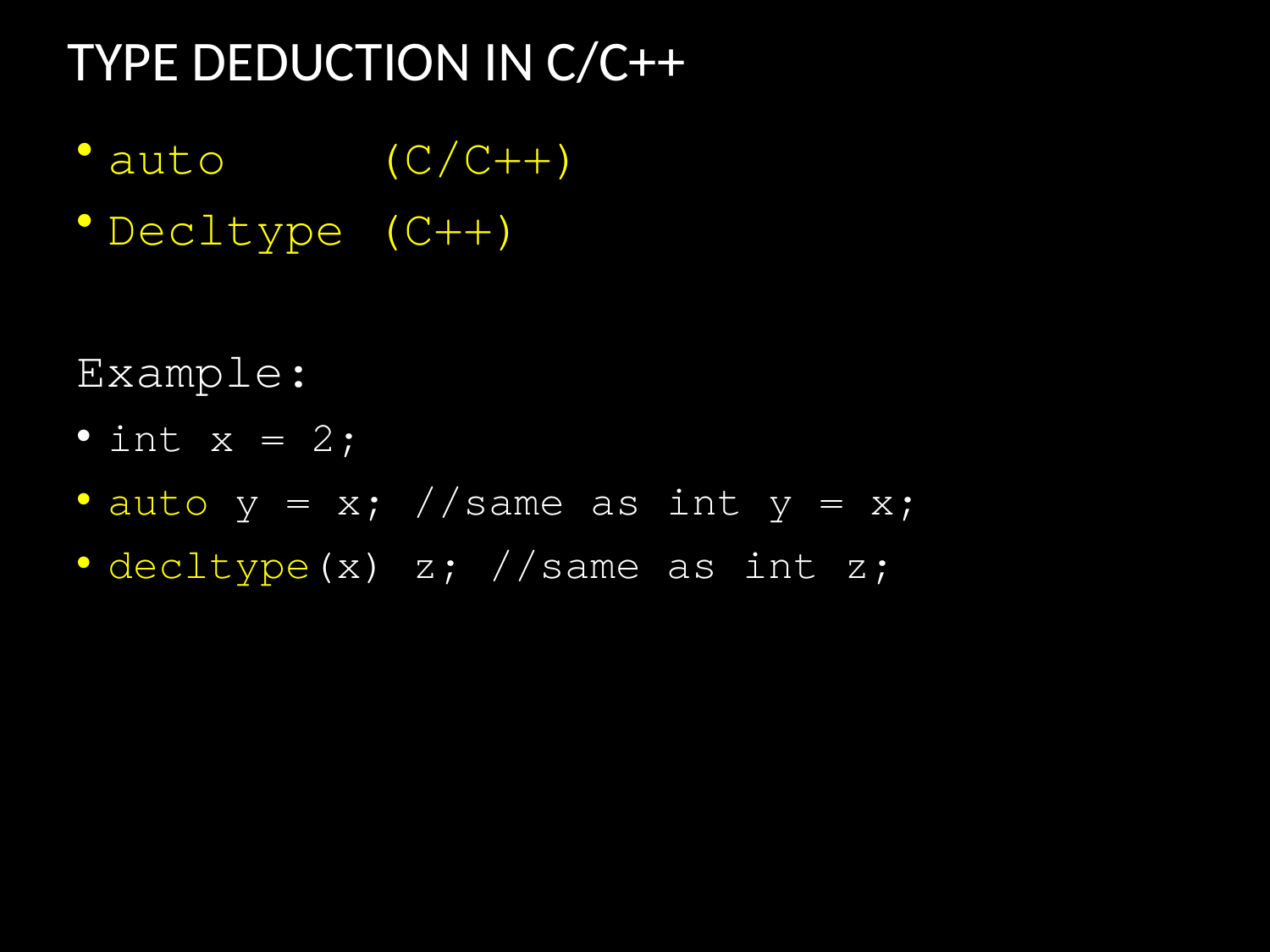

# TYPE DEDUCTION IN C/C++
auto     (C/C++)
Decltype (C++)

Example:
int x = 2;
auto y = x; //same as int y = x;
decltype(x) z; //same as int z;